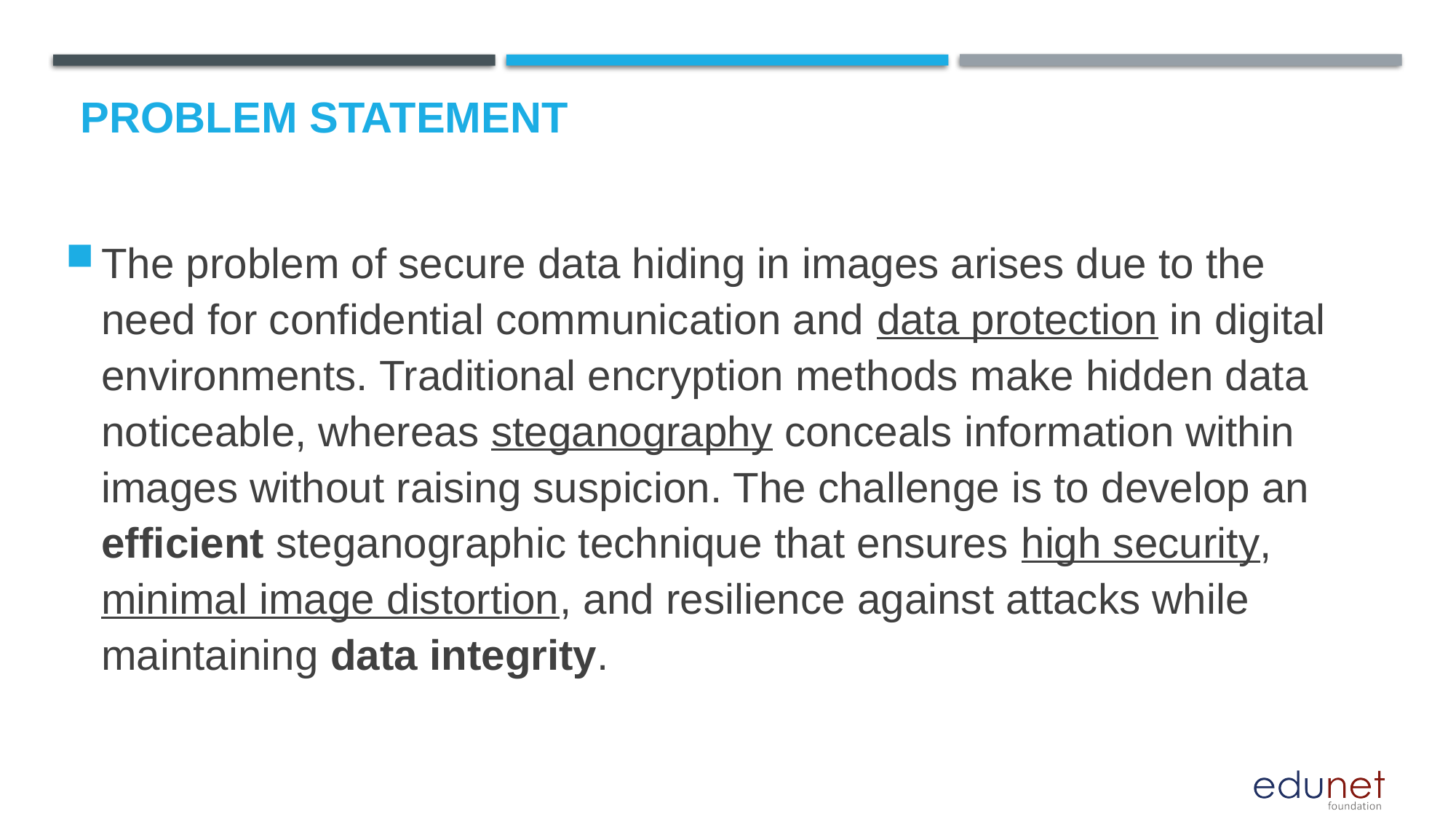

# Problem Statement
The problem of secure data hiding in images arises due to the need for confidential communication and data protection in digital environments. Traditional encryption methods make hidden data noticeable, whereas steganography conceals information within images without raising suspicion. The challenge is to develop an efficient steganographic technique that ensures high security, minimal image distortion, and resilience against attacks while maintaining data integrity.